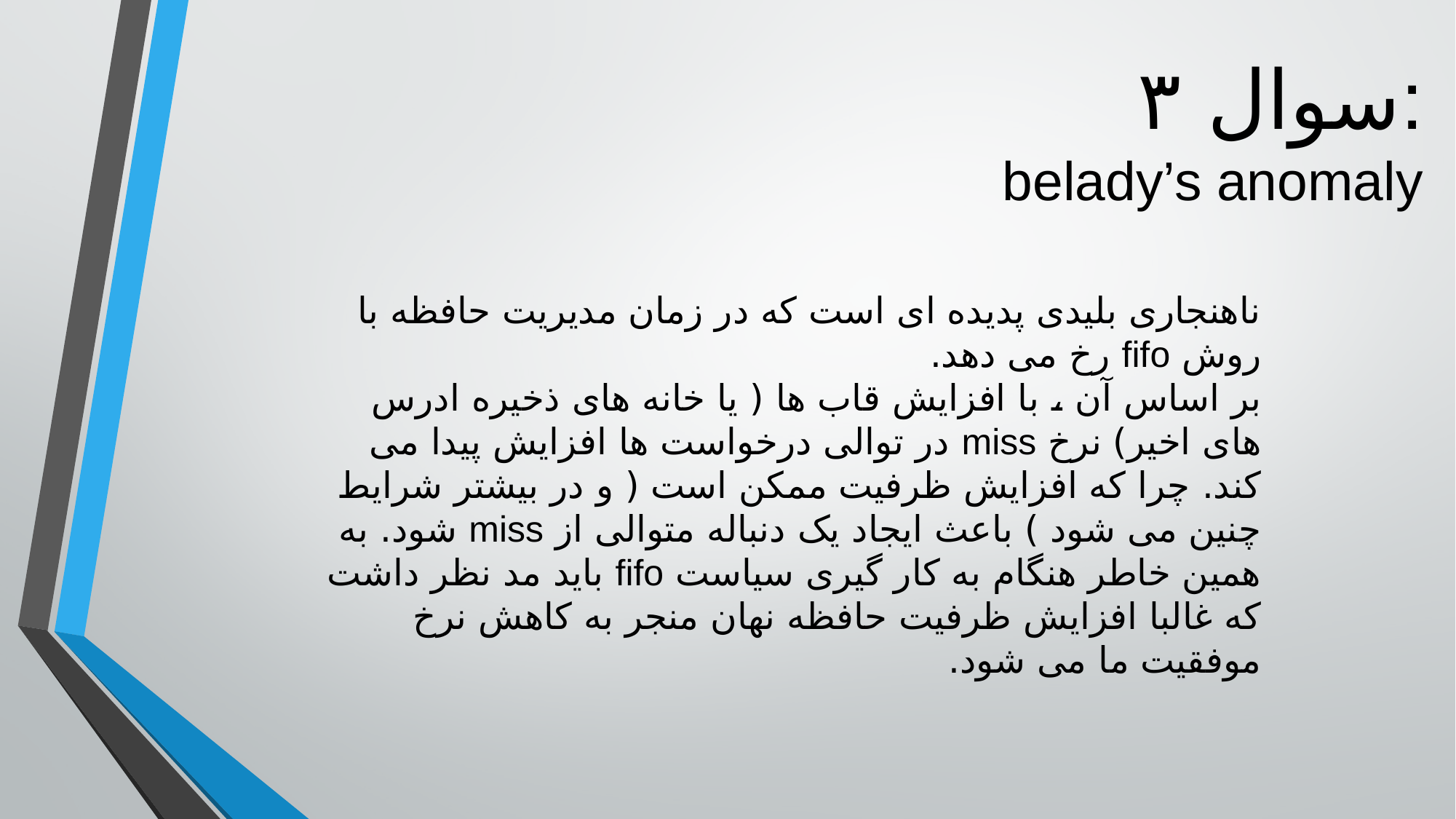

# سوال ۳: belady’s anomaly
ناهنجاری بلیدی پدیده ای است که در زمان مدیریت حافظه با روش fifo رخ می دهد.
بر اساس آن ، با افزایش قاب ها ( یا خانه های ذخیره ادرس های اخیر) نرخ miss در توالی درخواست ها افزایش پیدا می کند. چرا که افزایش ظرفیت ممکن است ( و در بیشتر شرایط چنین می شود ) باعث ایجاد یک دنباله متوالی از miss شود. به همین خاطر هنگام به کار گیری سیاست fifo باید مد نظر داشت که غالبا افزایش ظرفیت حافظه نهان منجر به کاهش نرخ موفقیت ما می شود.